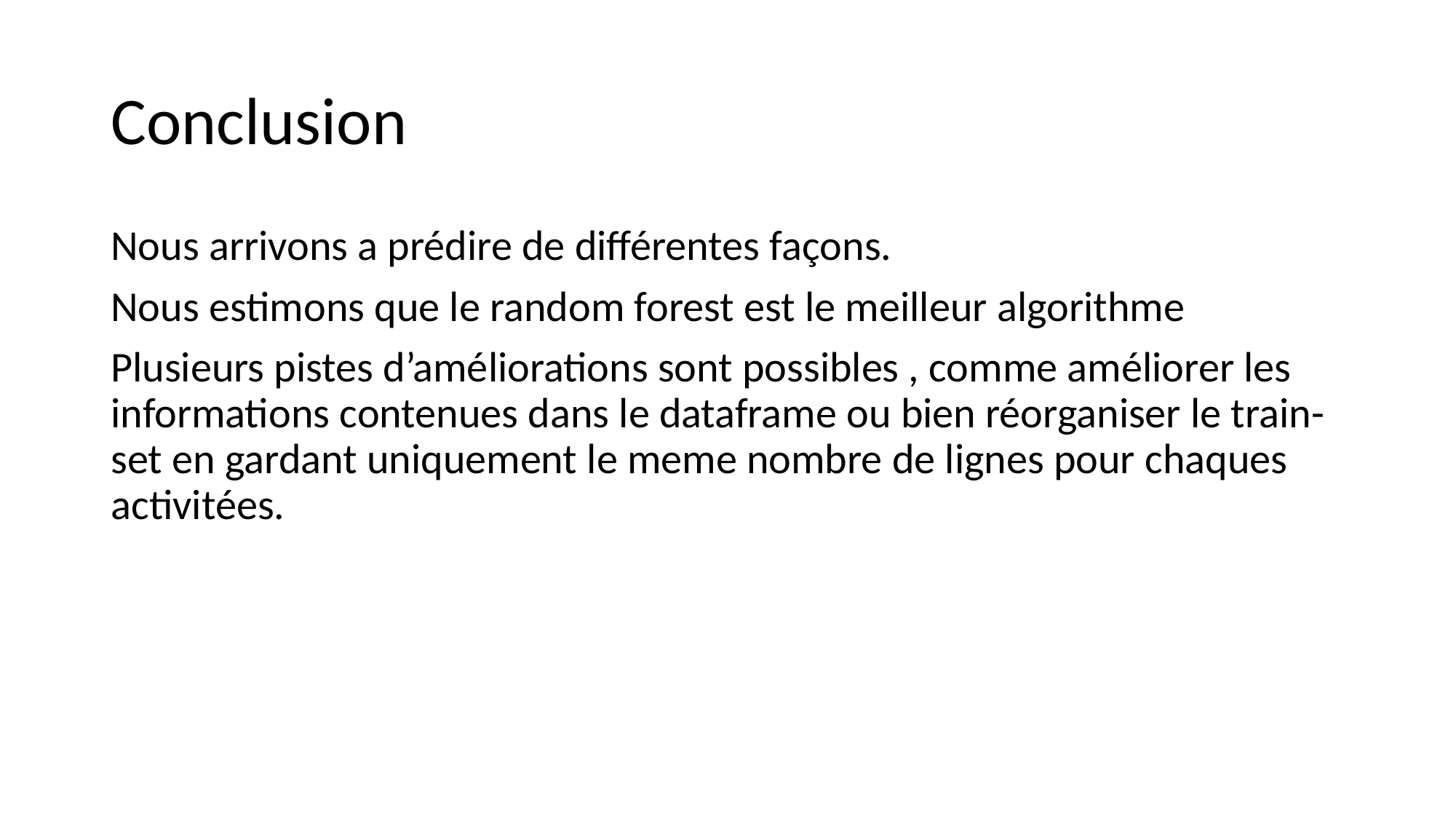

# Conclusion
Nous arrivons a prédire de différentes façons.
Nous estimons que le random forest est le meilleur algorithme
Plusieurs pistes d’améliorations sont possibles , comme améliorer les informations contenues dans le dataframe ou bien réorganiser le train-set en gardant uniquement le meme nombre de lignes pour chaques activitées.